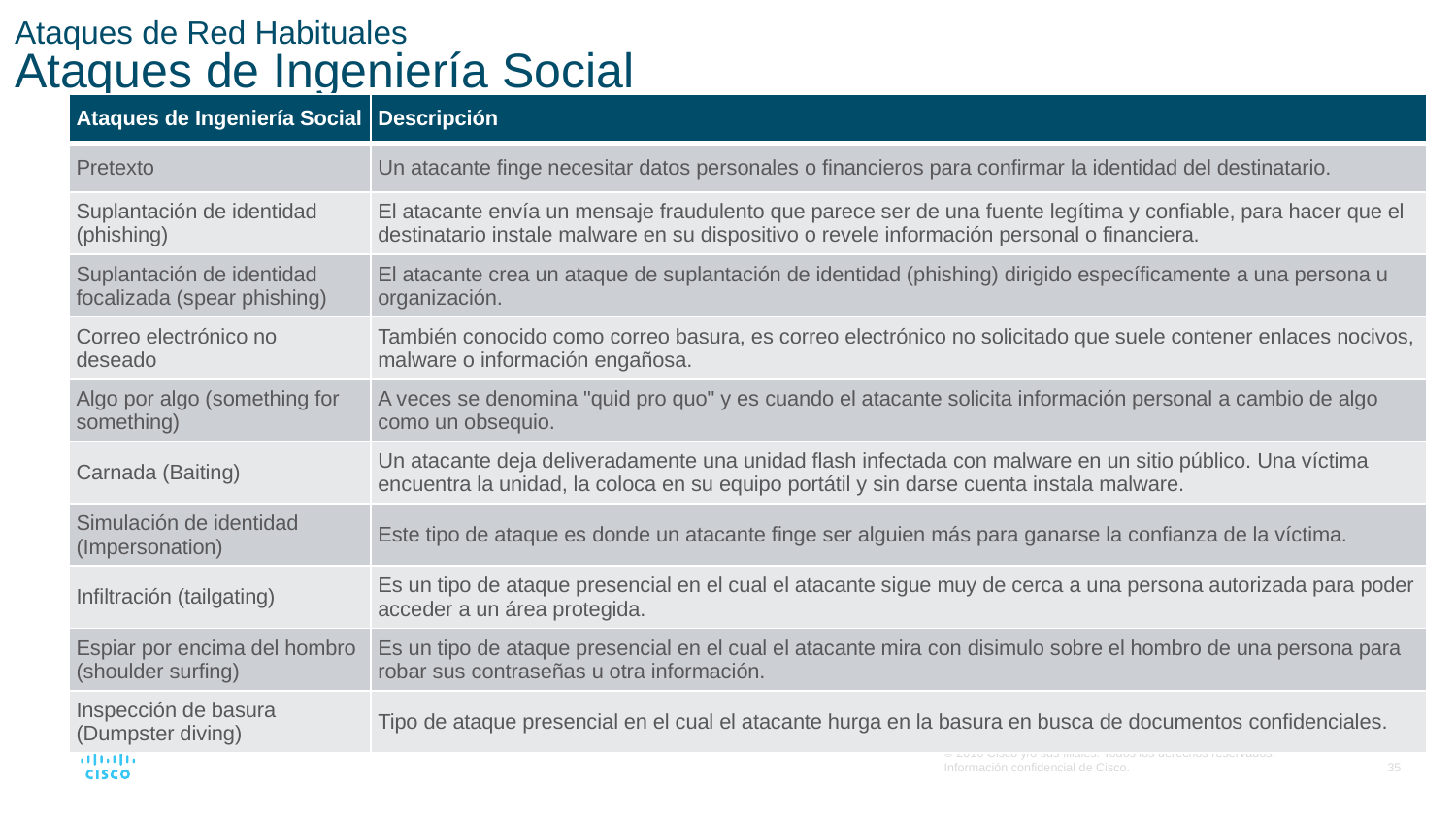

# Ataques de Red Habituales Ataques de Ingeniería Social
| Ataques de Ingeniería Social | Descripción |
| --- | --- |
| Pretexto | Un atacante finge necesitar datos personales o financieros para confirmar la identidad del destinatario. |
| Suplantación de identidad (phishing) | El atacante envía un mensaje fraudulento que parece ser de una fuente legítima y confiable, para hacer que el destinatario instale malware en su dispositivo o revele información personal o financiera. |
| Suplantación de identidad focalizada (spear phishing) | El atacante crea un ataque de suplantación de identidad (phishing) dirigido específicamente a una persona u organización. |
| Correo electrónico no deseado | También conocido como correo basura, es correo electrónico no solicitado que suele contener enlaces nocivos, malware o información engañosa. |
| Algo por algo (something for something) | A veces se denomina "quid pro quo" y es cuando el atacante solicita información personal a cambio de algo como un obsequio. |
| Carnada (Baiting) | Un atacante deja deliveradamente una unidad flash infectada con malware en un sitio público. Una víctima encuentra la unidad, la coloca en su equipo portátil y sin darse cuenta instala malware. |
| Simulación de identidad (Impersonation) | Este tipo de ataque es donde un atacante finge ser alguien más para ganarse la confianza de la víctima. |
| Infiltración (tailgating) | Es un tipo de ataque presencial en el cual el atacante sigue muy de cerca a una persona autorizada para poder acceder a un área protegida. |
| Espiar por encima del hombro (shoulder surfing) | Es un tipo de ataque presencial en el cual el atacante mira con disimulo sobre el hombro de una persona para robar sus contraseñas u otra información. |
| Inspección de basura (Dumpster diving) | Tipo de ataque presencial en el cual el atacante hurga en la basura en busca de documentos confidenciales. |